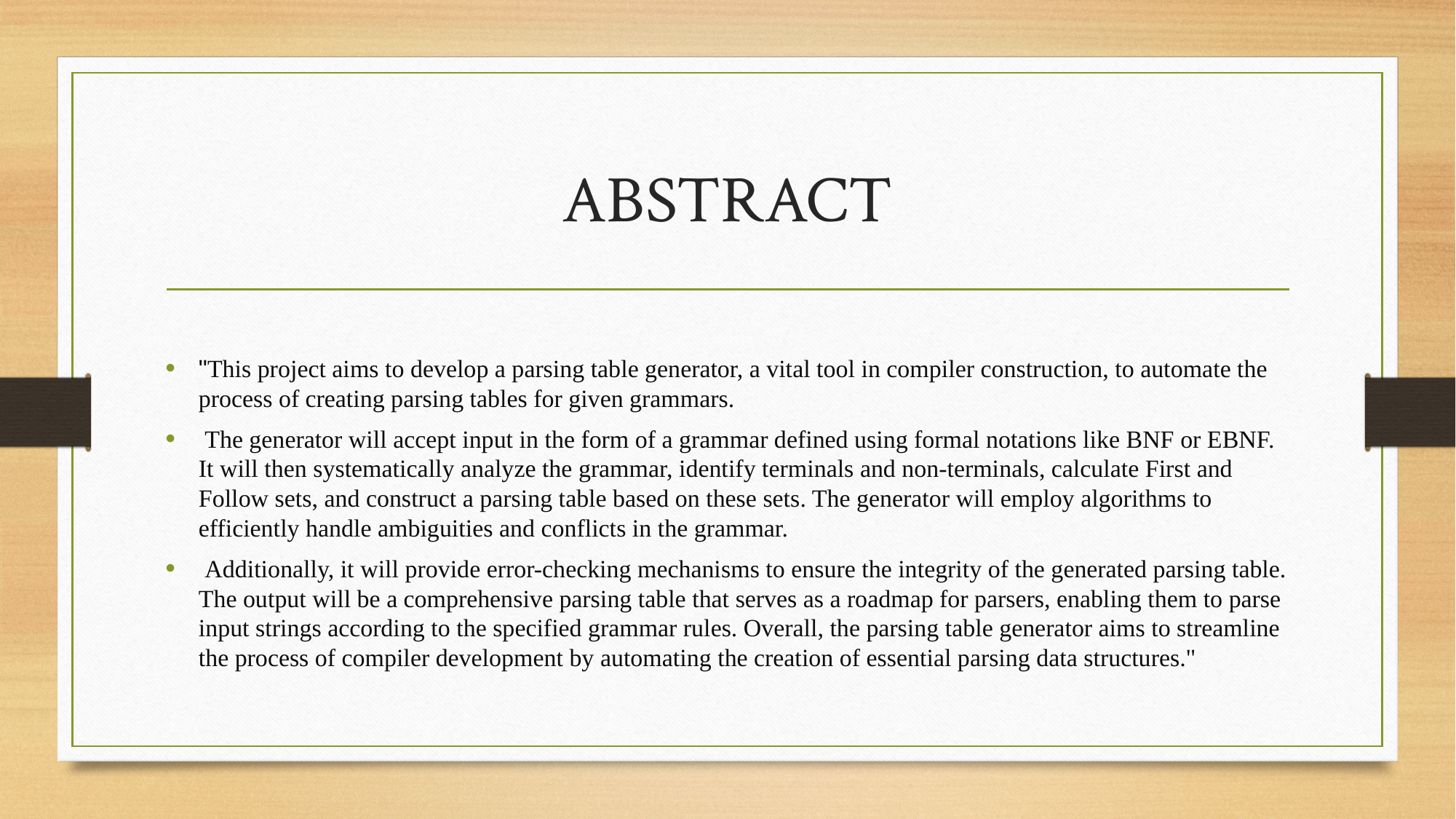

# ABSTRACT

"This project aims to develop a parsing table generator, a vital tool in compiler construction, to automate the process of creating parsing tables for given grammars.
 The generator will accept input in the form of a grammar defined using formal notations like BNF or EBNF. It will then systematically analyze the grammar, identify terminals and non-terminals, calculate First and Follow sets, and construct a parsing table based on these sets. The generator will employ algorithms to efficiently handle ambiguities and conflicts in the grammar.
 Additionally, it will provide error-checking mechanisms to ensure the integrity of the generated parsing table. The output will be a comprehensive parsing table that serves as a roadmap for parsers, enabling them to parse input strings according to the specified grammar rules. Overall, the parsing table generator aims to streamline the process of compiler development by automating the creation of essential parsing data structures."